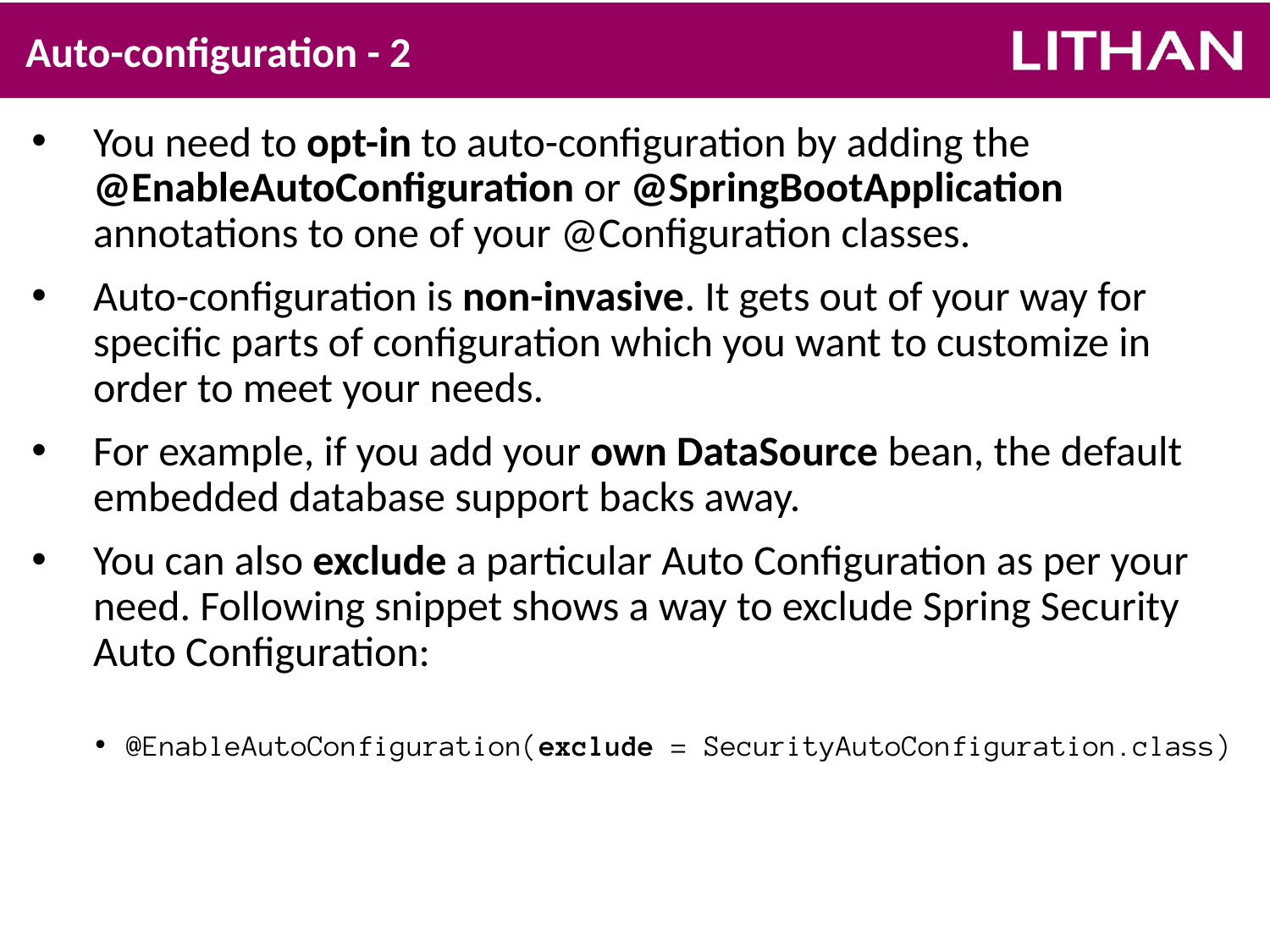

# Auto-configuration - 2
You need to opt-in to auto-configuration by adding the @EnableAutoConfiguration or @SpringBootApplication annotations to one of your @Configuration classes.
Auto-configuration is non-invasive. It gets out of your way for specific parts of configuration which you want to customize in order to meet your needs.
For example, if you add your own DataSource bean, the default embedded database support backs away.
You can also exclude a particular Auto Configuration as per your need. Following snippet shows a way to exclude Spring Security Auto Configuration:
@EnableAutoConfiguration(exclude = SecurityAutoConfiguration.class)